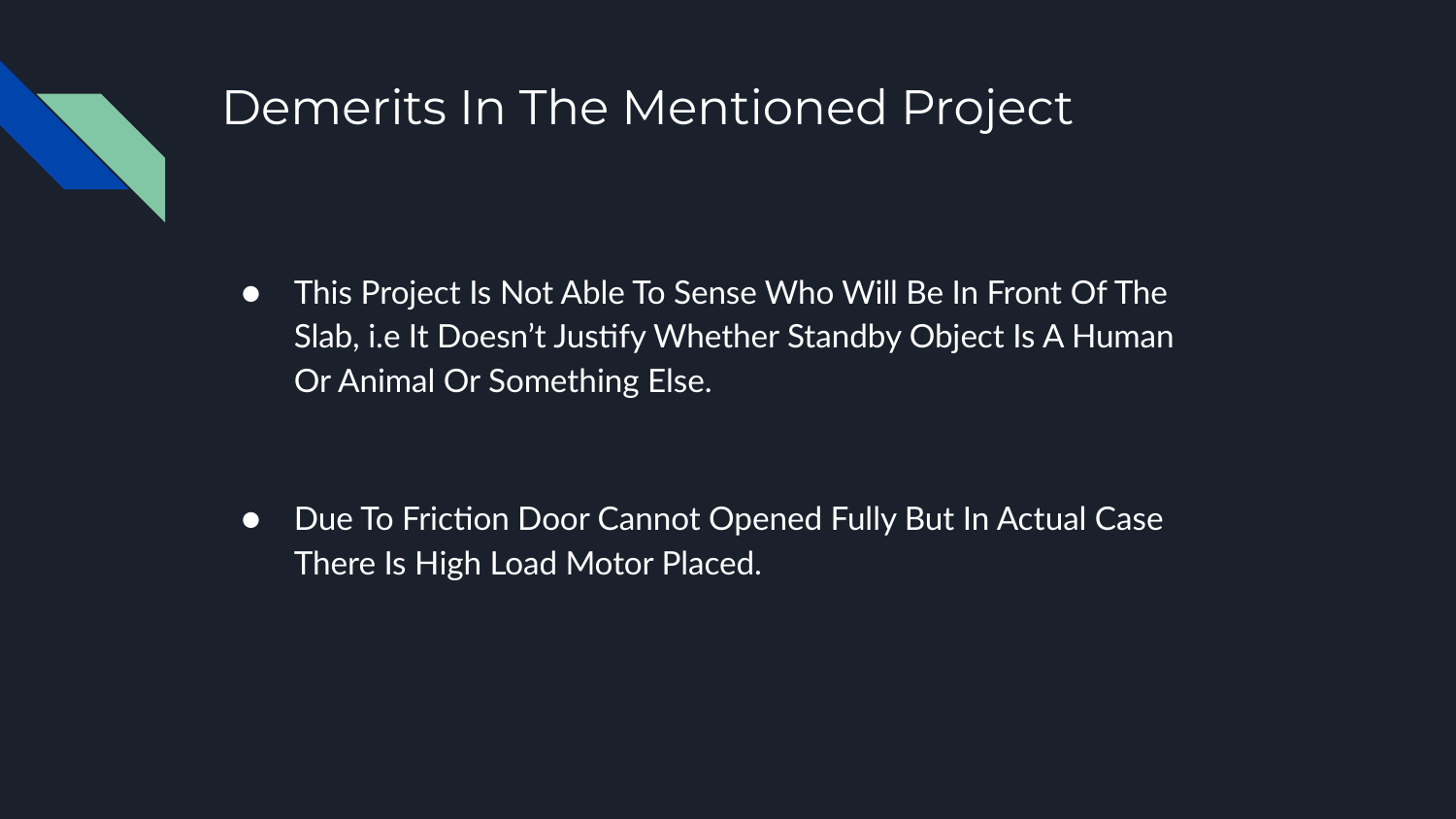

# Demerits In The Mentioned Project
This Project Is Not Able To Sense Who Will Be In Front Of The Slab, i.e It Doesn’t Justify Whether Standby Object Is A Human Or Animal Or Something Else.

Due To Friction Door Cannot Opened Fully But In Actual Case There Is High Load Motor Placed.